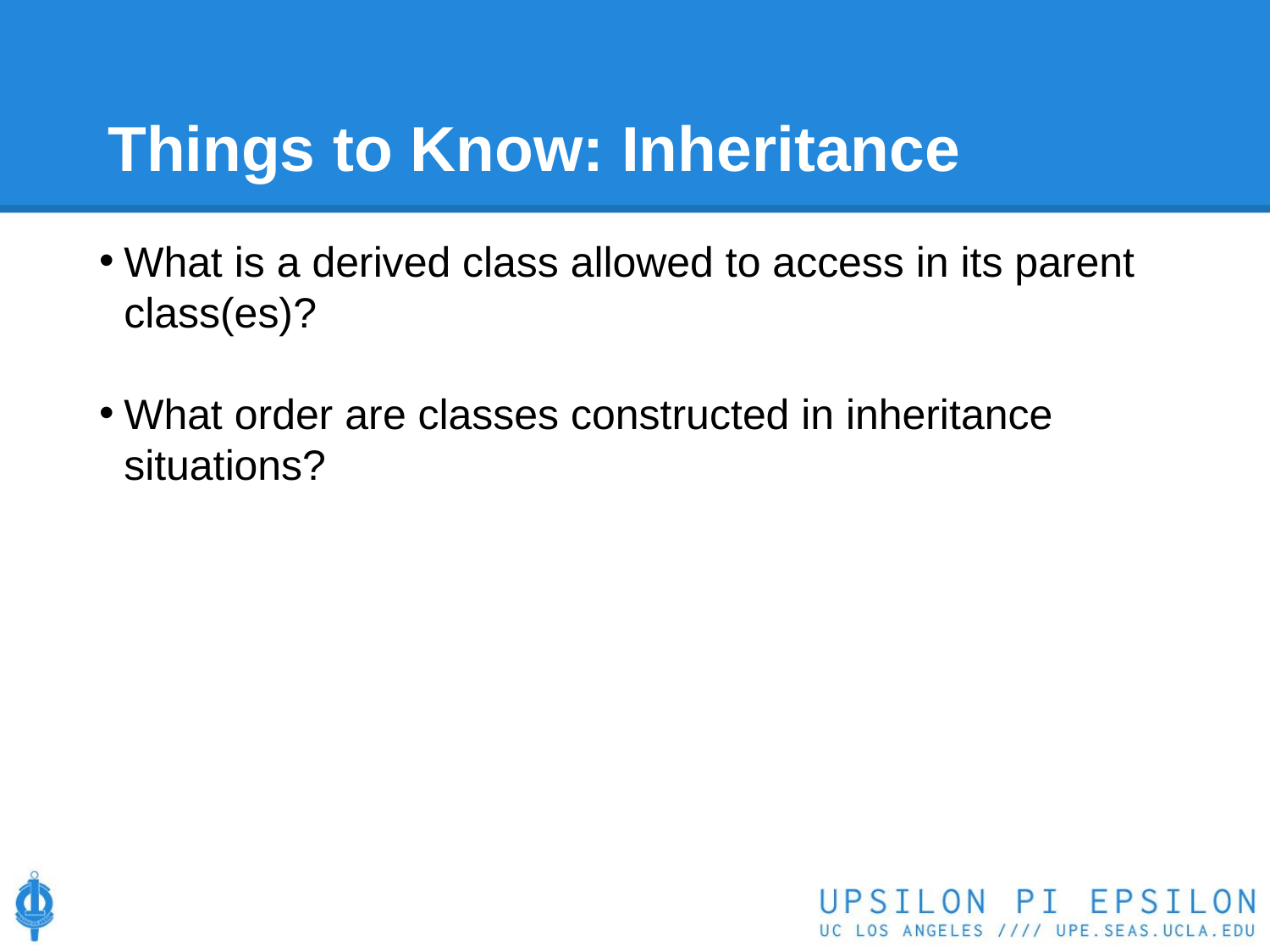

# Things to Know: Inheritance
What is a derived class allowed to access in its parent class(es)?

What order are classes constructed in inheritance situations?